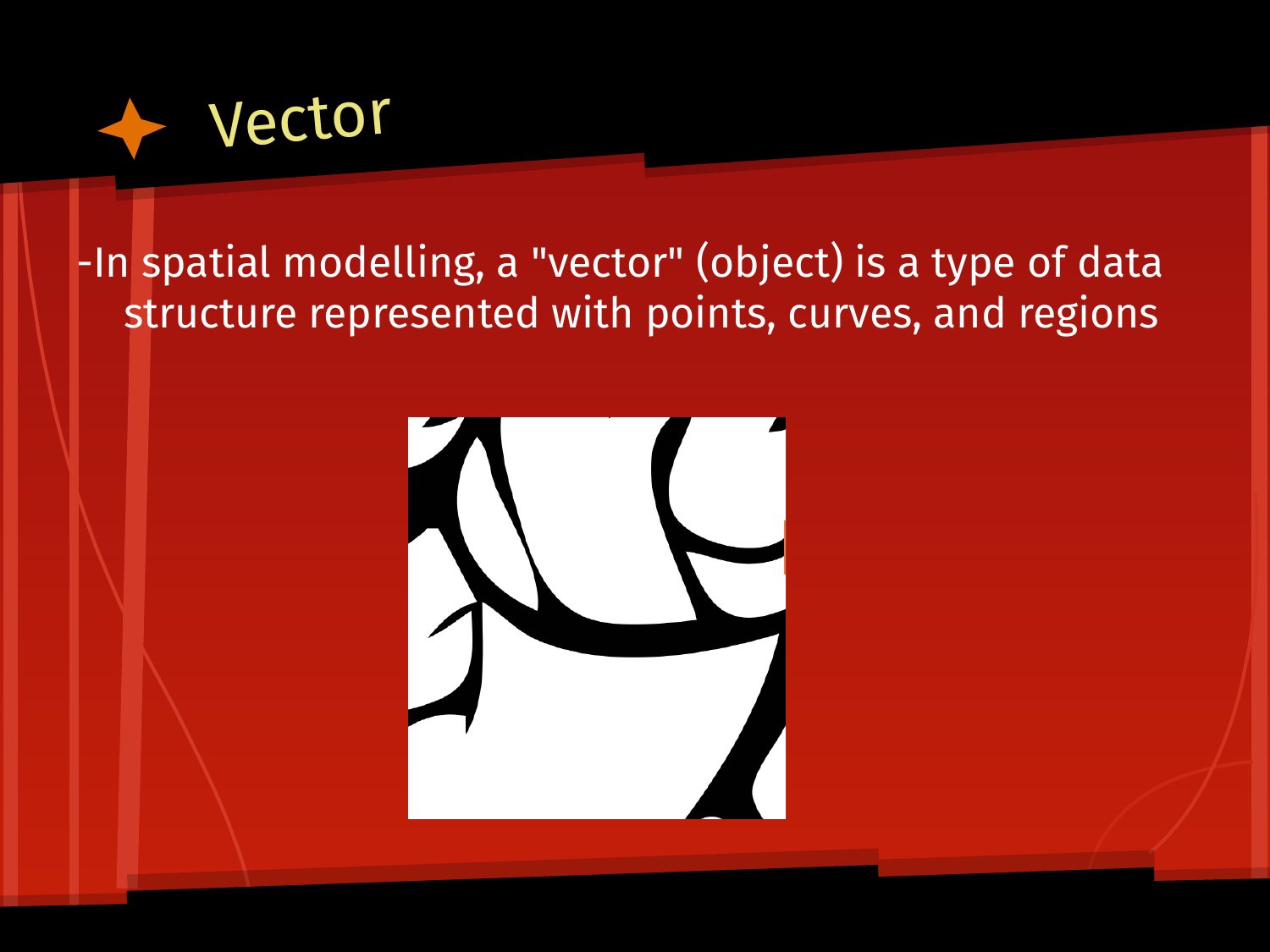

# Vector
-In spatial modelling, a "vector" (object) is a type of data structure represented with points, curves, and regions